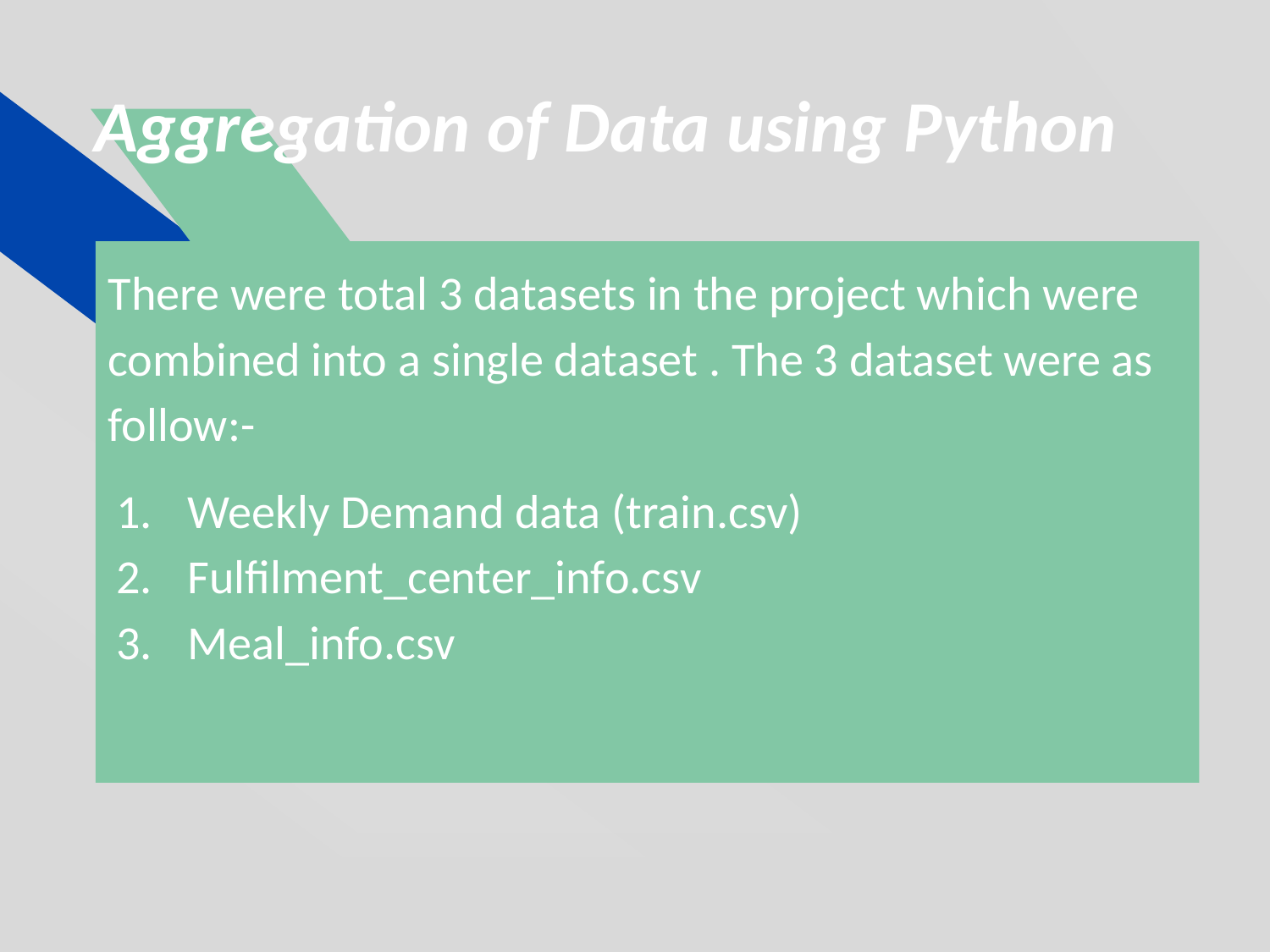

# Aggregation of Data using Python
There were total 3 datasets in the project which were combined into a single dataset . The 3 dataset were as follow:-
Weekly Demand data (train.csv)
Fulfilment_center_info.csv
Meal_info.csv